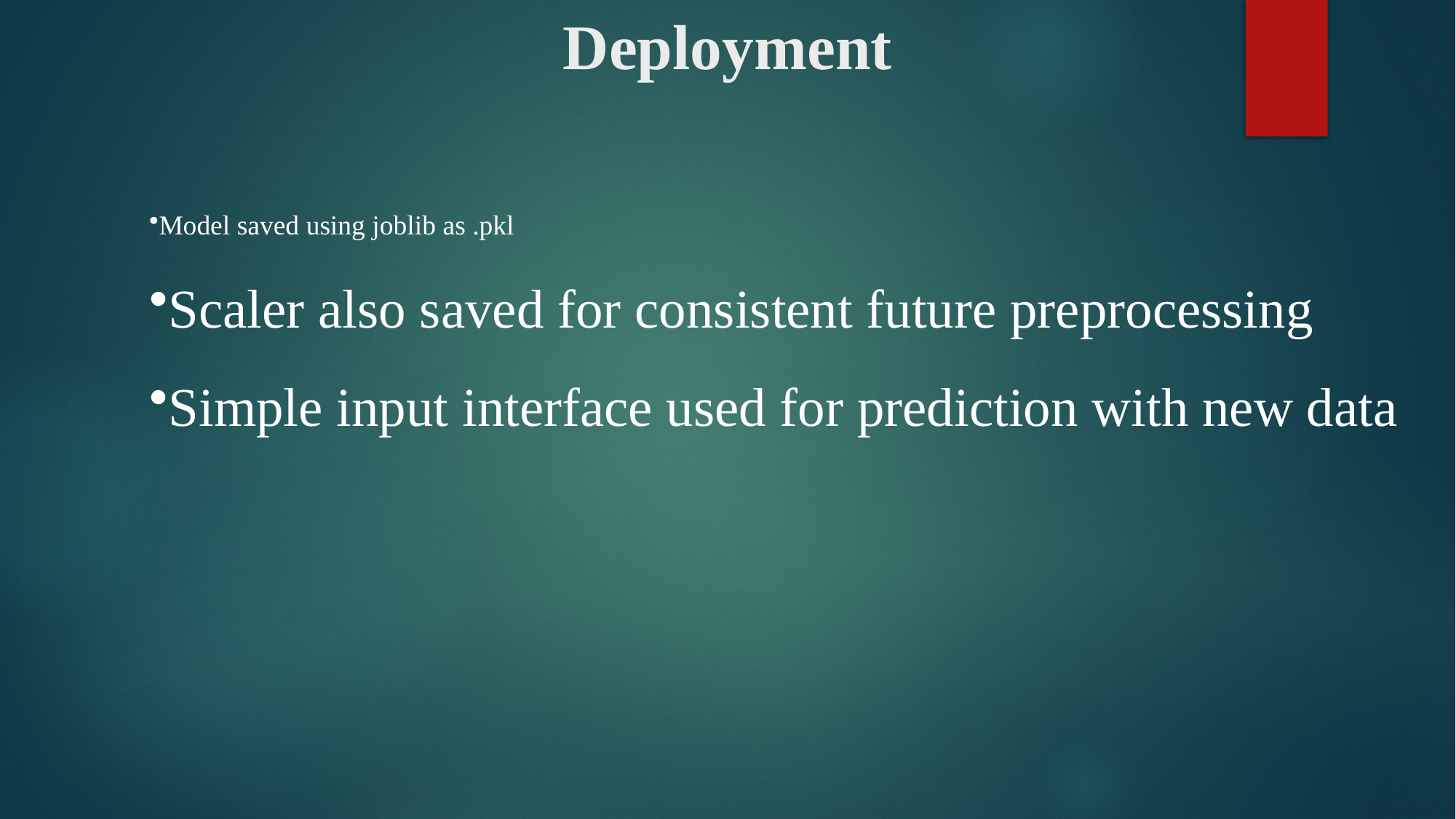

# Deployment
Model saved using joblib as .pkl
Scaler also saved for consistent future preprocessing
Simple input interface used for prediction with new data